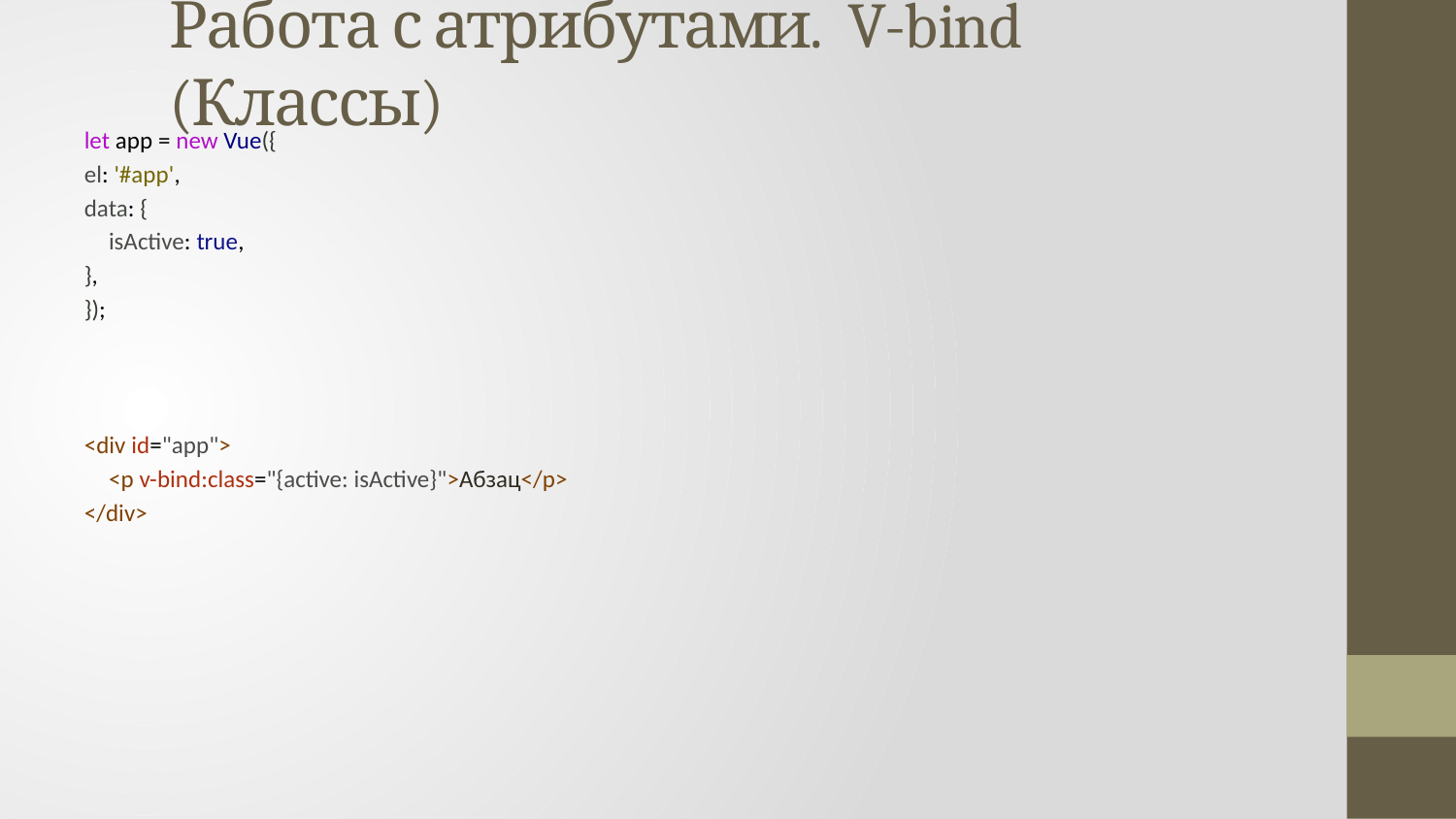

# Работа с атрибутами.  V-bind (Классы)
let app = new Vue({
el: '#app',
data: {
isActive: true,
},
});

<div id="app">
<p v-bind:class="{active: isActive}">Абзац</p>
</div>